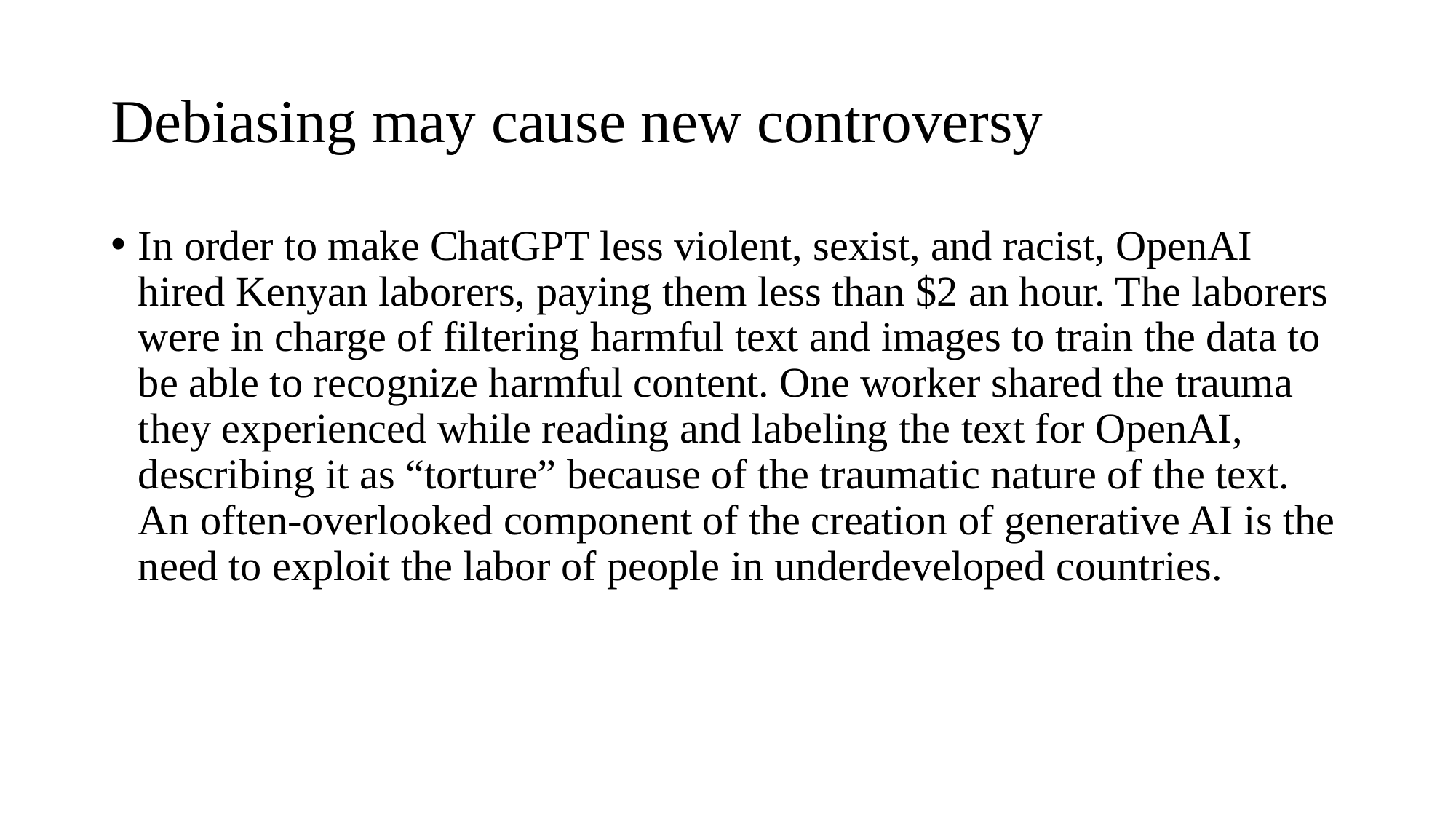

# Debiasing may cause new controversy
In order to make ChatGPT less violent, sexist, and racist, OpenAI hired Kenyan laborers, paying them less than $2 an hour. The laborers were in charge of filtering harmful text and images to train the data to be able to recognize harmful content. One worker shared the trauma they experienced while reading and labeling the text for OpenAI, describing it as “torture” because of the traumatic nature of the text. An often-overlooked component of the creation of generative AI is the need to exploit the labor of people in underdeveloped countries.